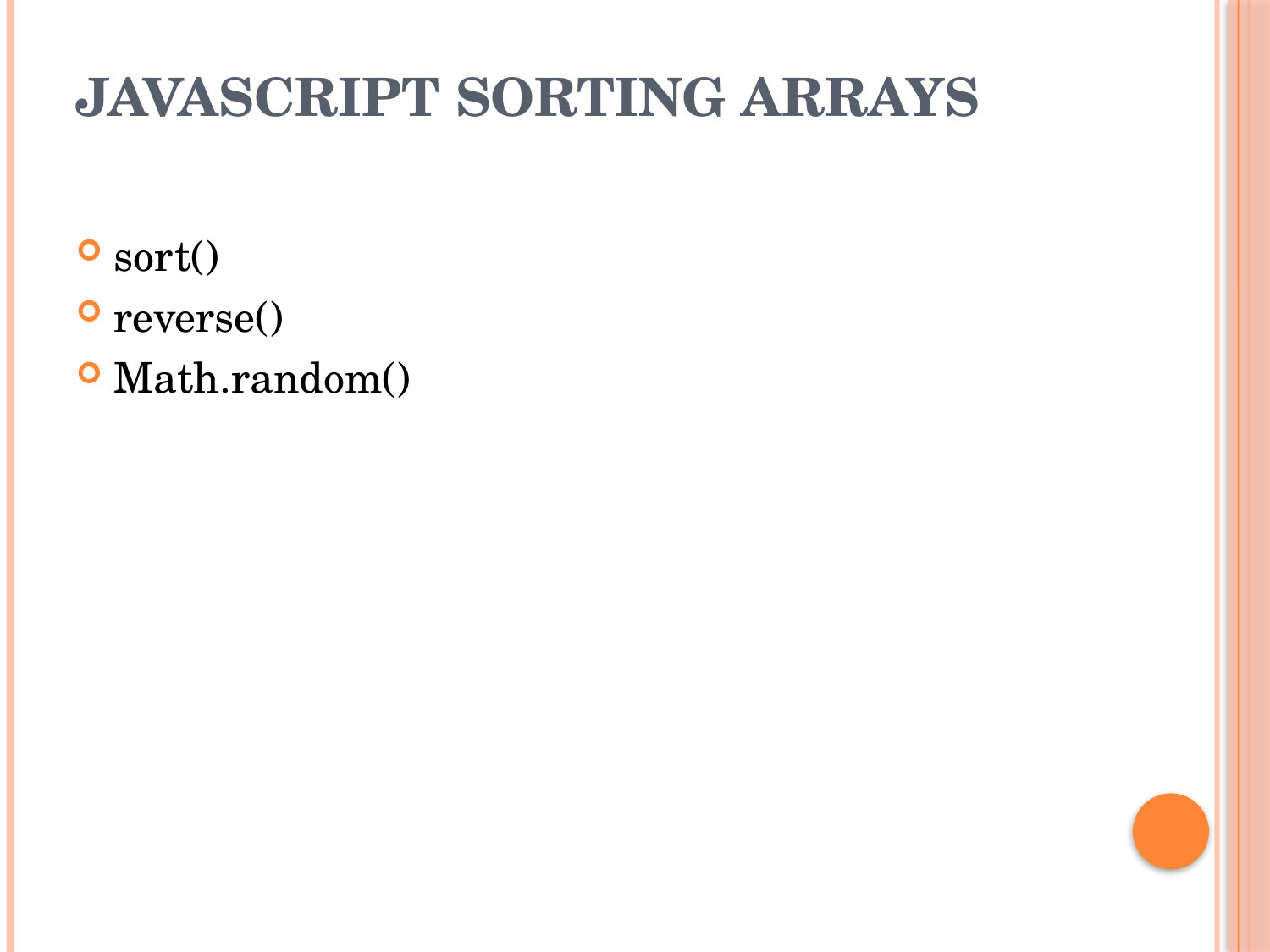

# JavaScript Sorting Arrays
sort()
reverse()
Math.random()